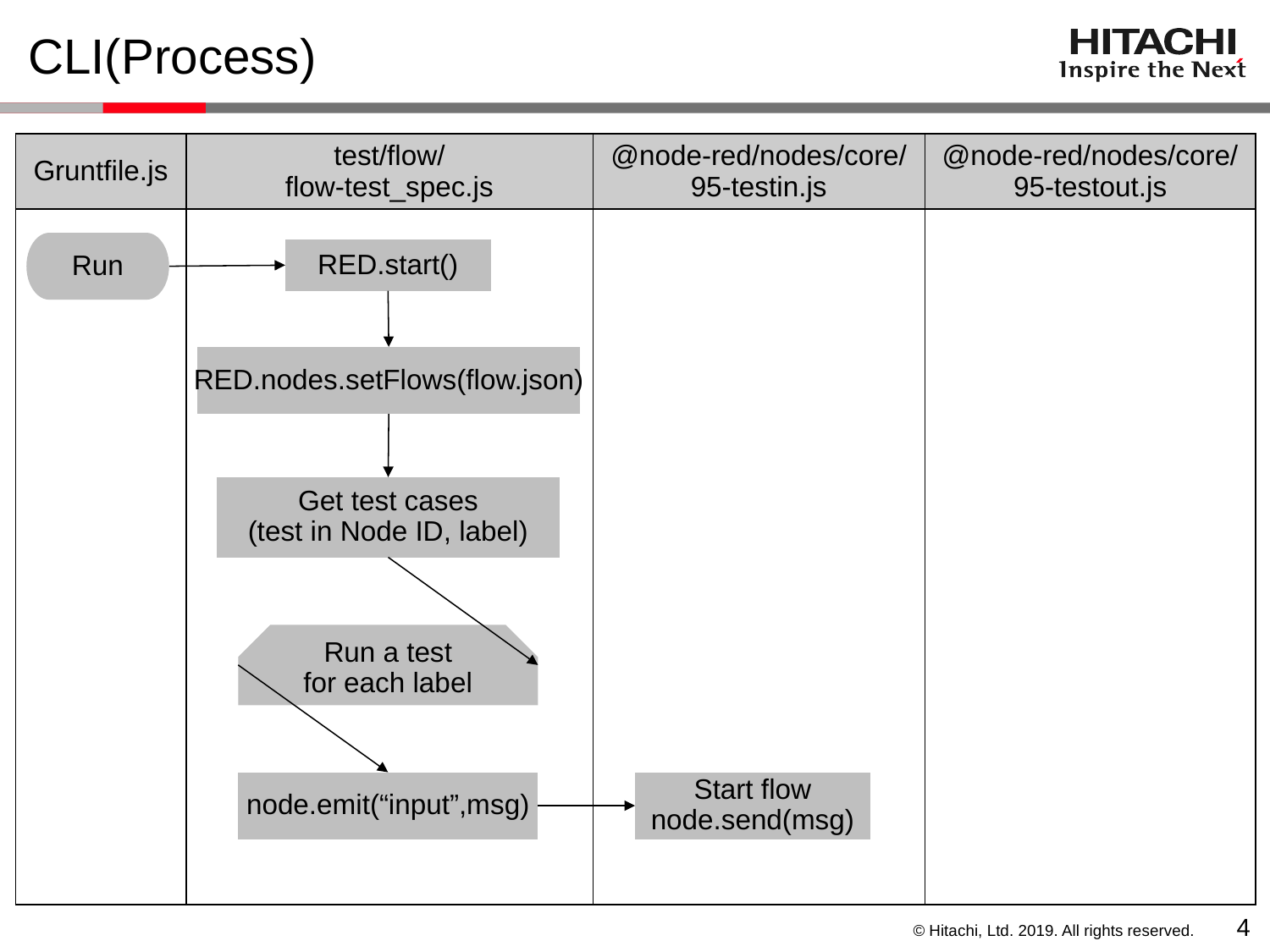

# CLI(Process)
| Gruntfile.js | test/flow/ flow-test\_spec.js | @node-red/nodes/core/ 95-testin.js | @node-red/nodes/core/ 95-testout.js |
| --- | --- | --- | --- |
|  |  |  |  |
Run
RED.start()
RED.nodes.setFlows(flow.json)
Get test cases
(test in Node ID, label)
Run a test
for each label
Start flow
node.send(msg)
node.emit(“input”,msg)
4